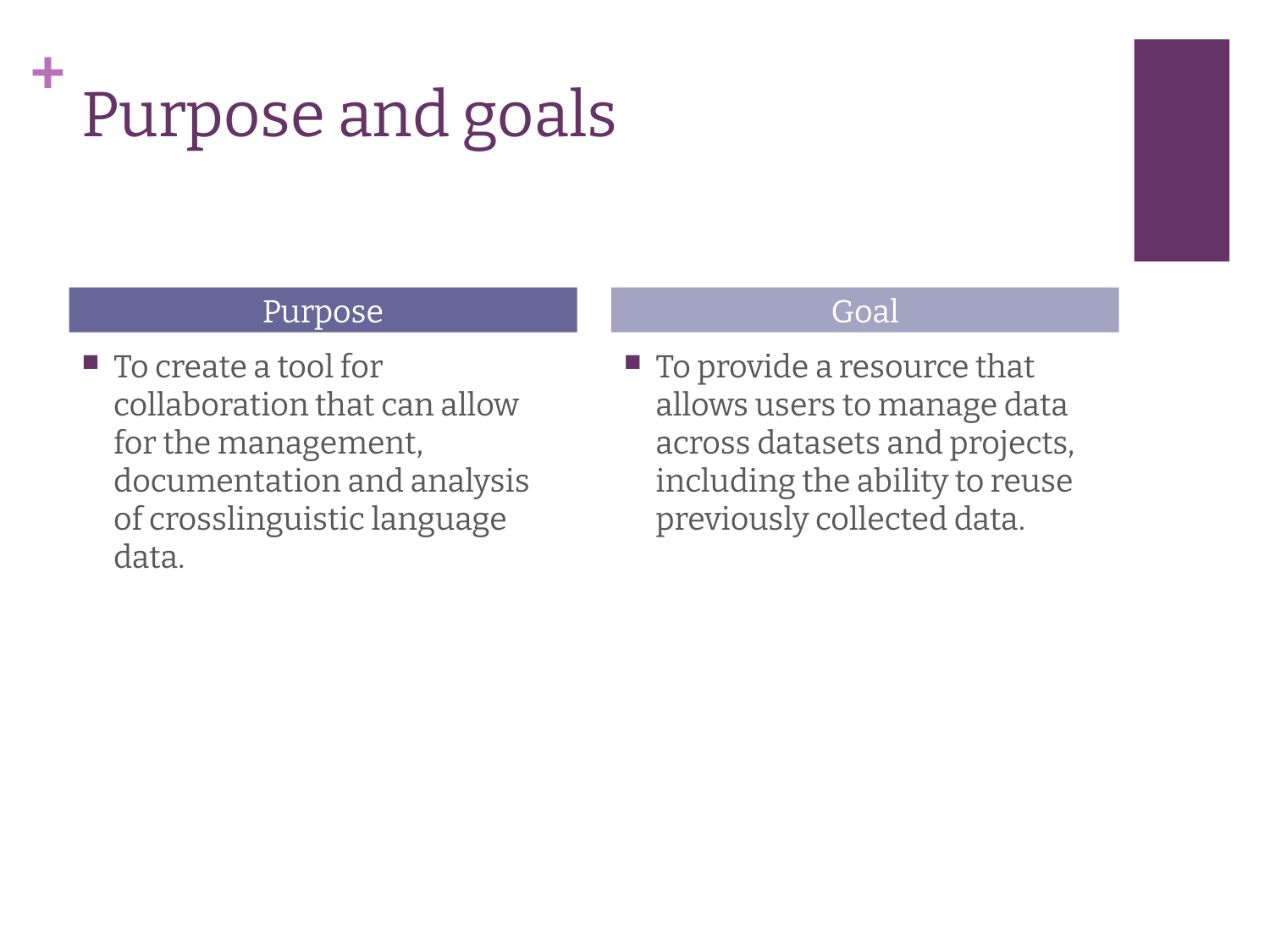

# Purpose and goals
Purpose
Goal
To create a tool for collaboration that can allow for the management, documentation and analysis of crosslinguistic language data.
To provide a resource that allows users to manage data across datasets and projects, including the ability to reuse previously collected data.